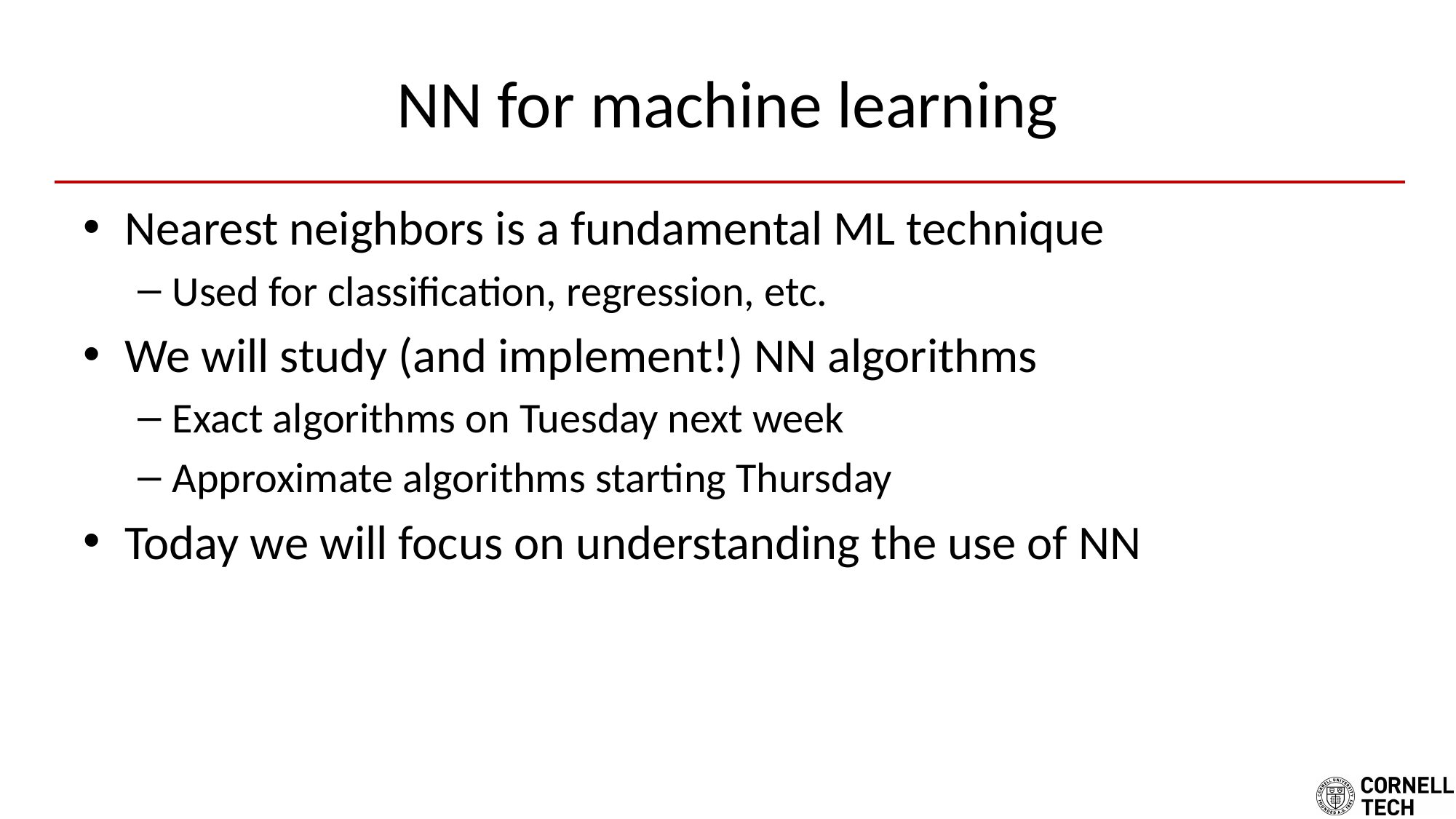

# NN for machine learning
Nearest neighbors is a fundamental ML technique
Used for classification, regression, etc.
We will study (and implement!) NN algorithms
Exact algorithms on Tuesday next week
Approximate algorithms starting Thursday
Today we will focus on understanding the use of NN